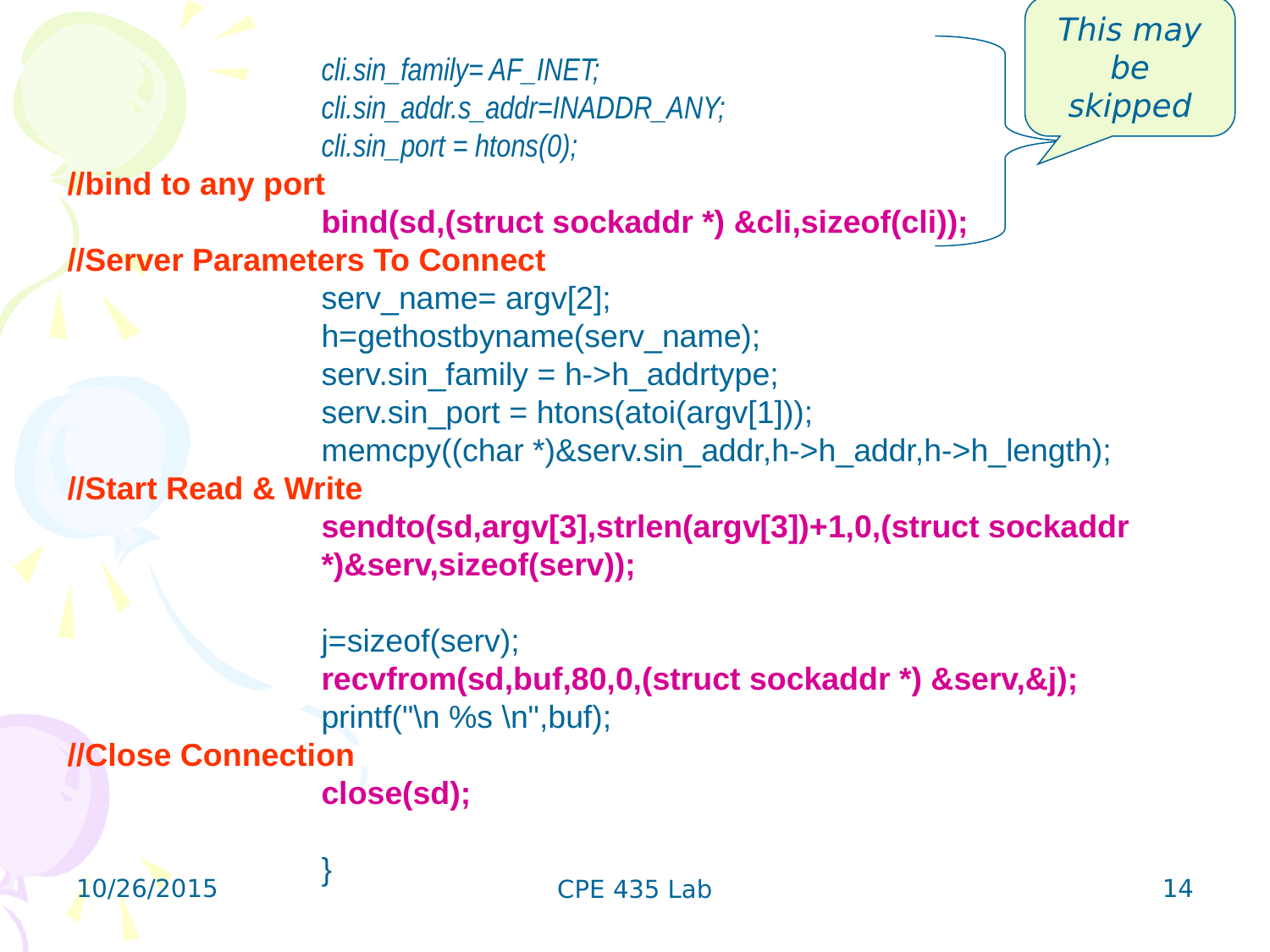

This may be skipped

											cli.sin_family= AF_INET;
		cli.sin_addr.s_addr=INADDR_ANY;
		cli.sin_port = htons(0);
//bind to any port
		bind(sd,(struct sockaddr *) &cli,sizeof(cli));
//Server Parameters To Connect
		serv_name= argv[2];
		h=gethostbyname(serv_name);
		serv.sin_family = h->h_addrtype;
		serv.sin_port = htons(atoi(argv[1]));
		memcpy((char *)&serv.sin_addr,h->h_addr,h->h_length);
//Start Read & Write
		sendto(sd,argv[3],strlen(argv[3])+1,0,(struct sockaddr 			*)&serv,sizeof(serv));

		j=sizeof(serv);
		recvfrom(sd,buf,80,0,(struct sockaddr *) &serv,&j);
		printf("\n %s \n",buf);
//Close Connection
		close(sd);

		}

10/26/2015
14
CPE 435 Lab